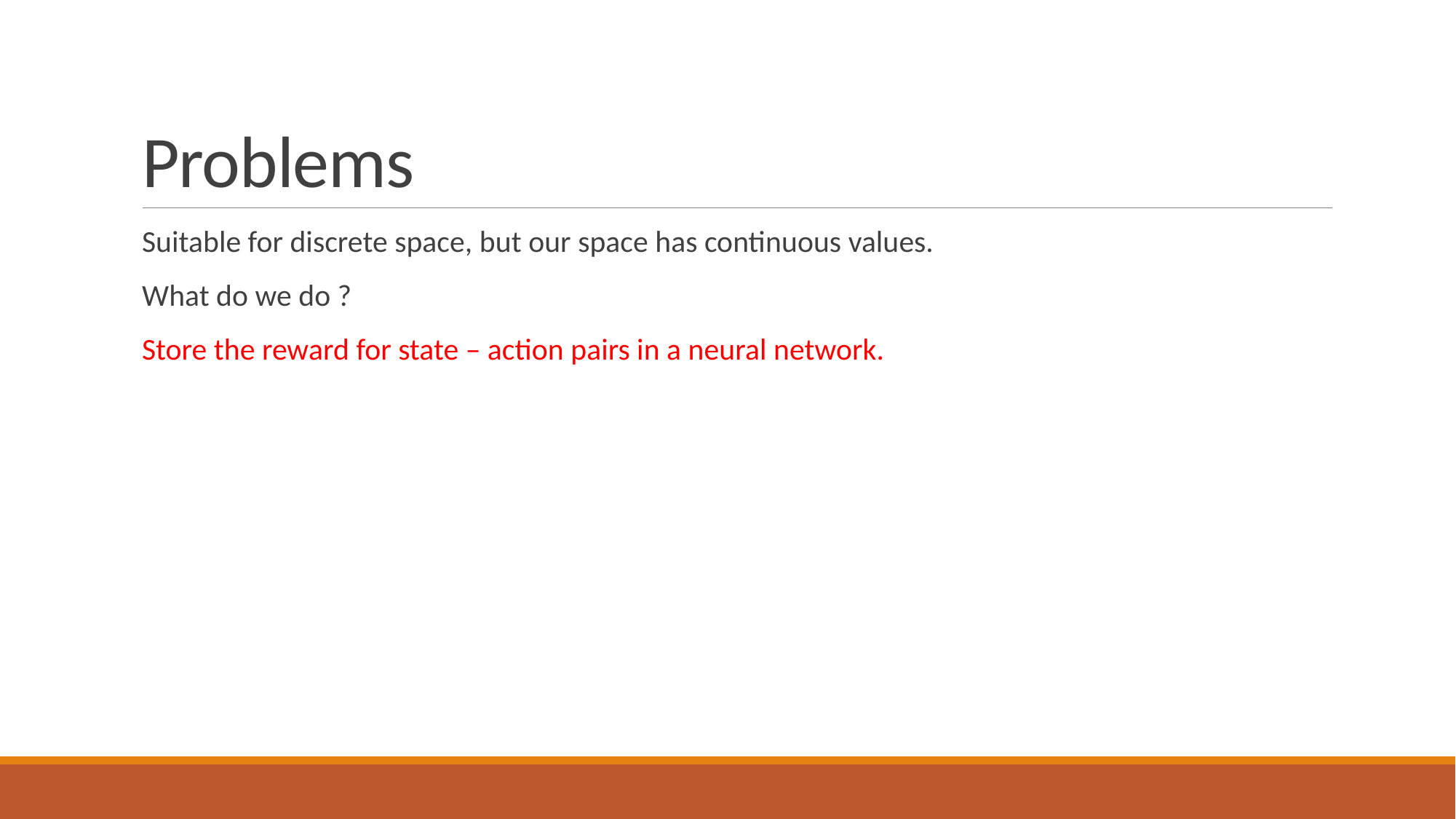

# Problems
Suitable for discrete space, but our space has continuous values.
What do we do ?
Store the reward for state – action pairs in a neural network.